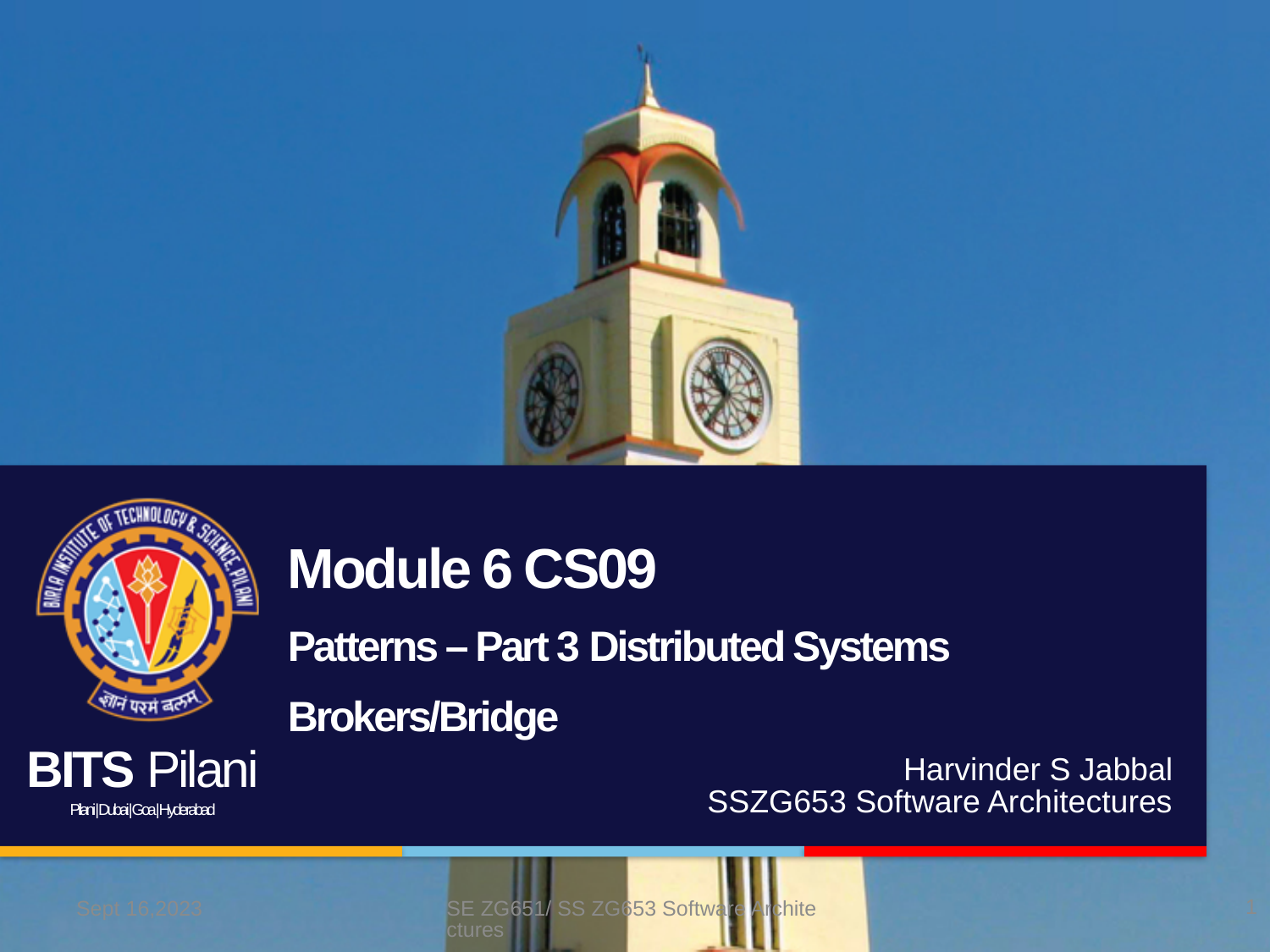

# Module 6 CS09 Patterns – Part 3 Distributed Systems Brokers/Bridge
Harvinder S Jabbal
SSZG653 Software Architectures
1
Sept 16,2023
SE ZG651/ SS ZG653 Software Architectures